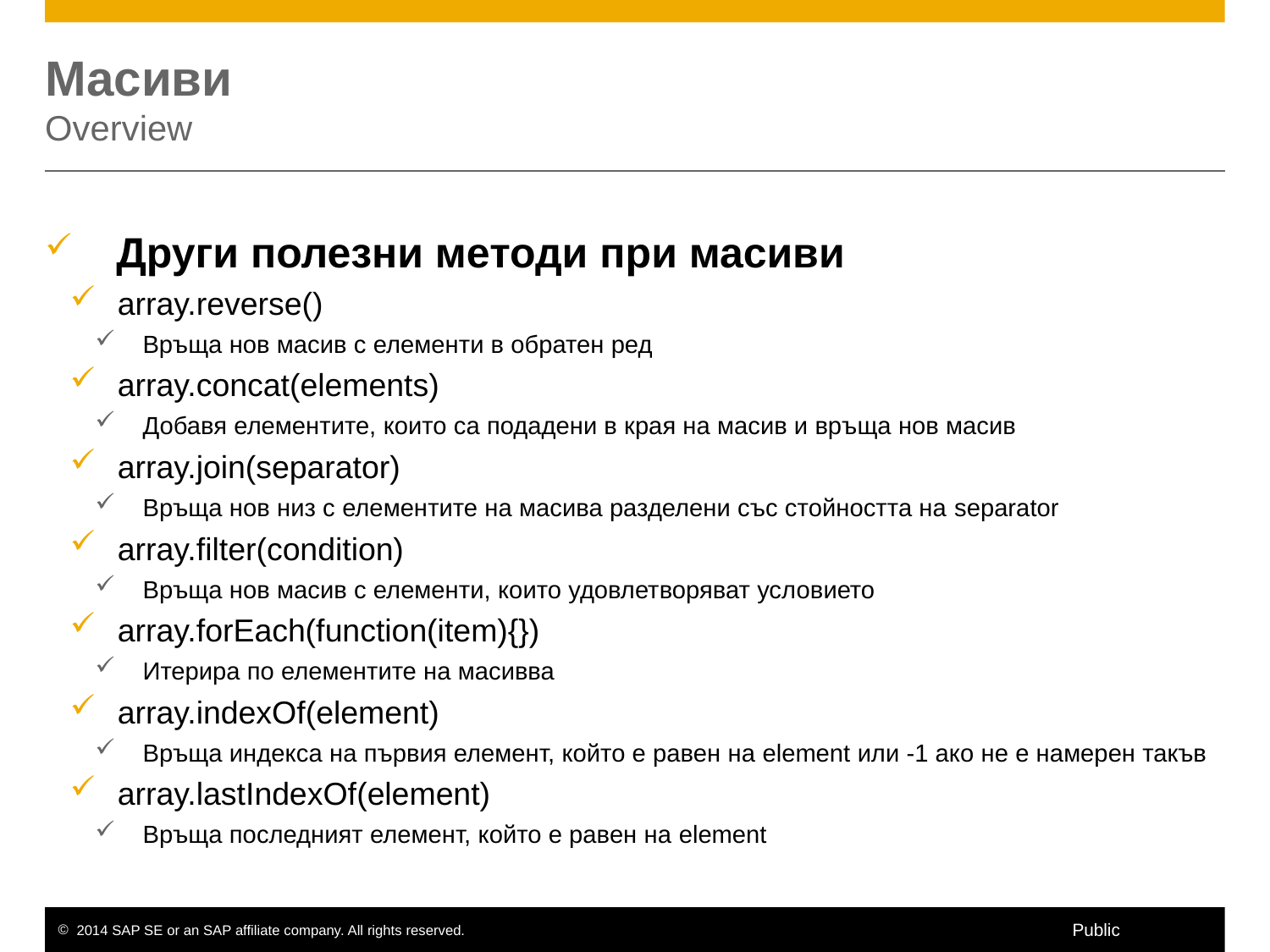

# Масиви Overview
  Други полезни методи при масиви
array.reverse()
Връща нов масив с елементи в обратен ред
array.concat(elements)
Добавя елементите, които са подадени в края на масив и връща нов масив
array.join(separator)
Връща нов низ с елементите на масива разделени със стойността на separator
array.filter(condition)
Връща нов масив с елементи, които удовлетворяват условието
array.forEach(function(item){})
Итерира по елементите на масивва
array.indexOf(element)
Връща индекса на първия елемент, който е равен на element или -1 ако не е намерен такъв
array.lastIndexOf(element)
Връща последният елемент, който е равен на element